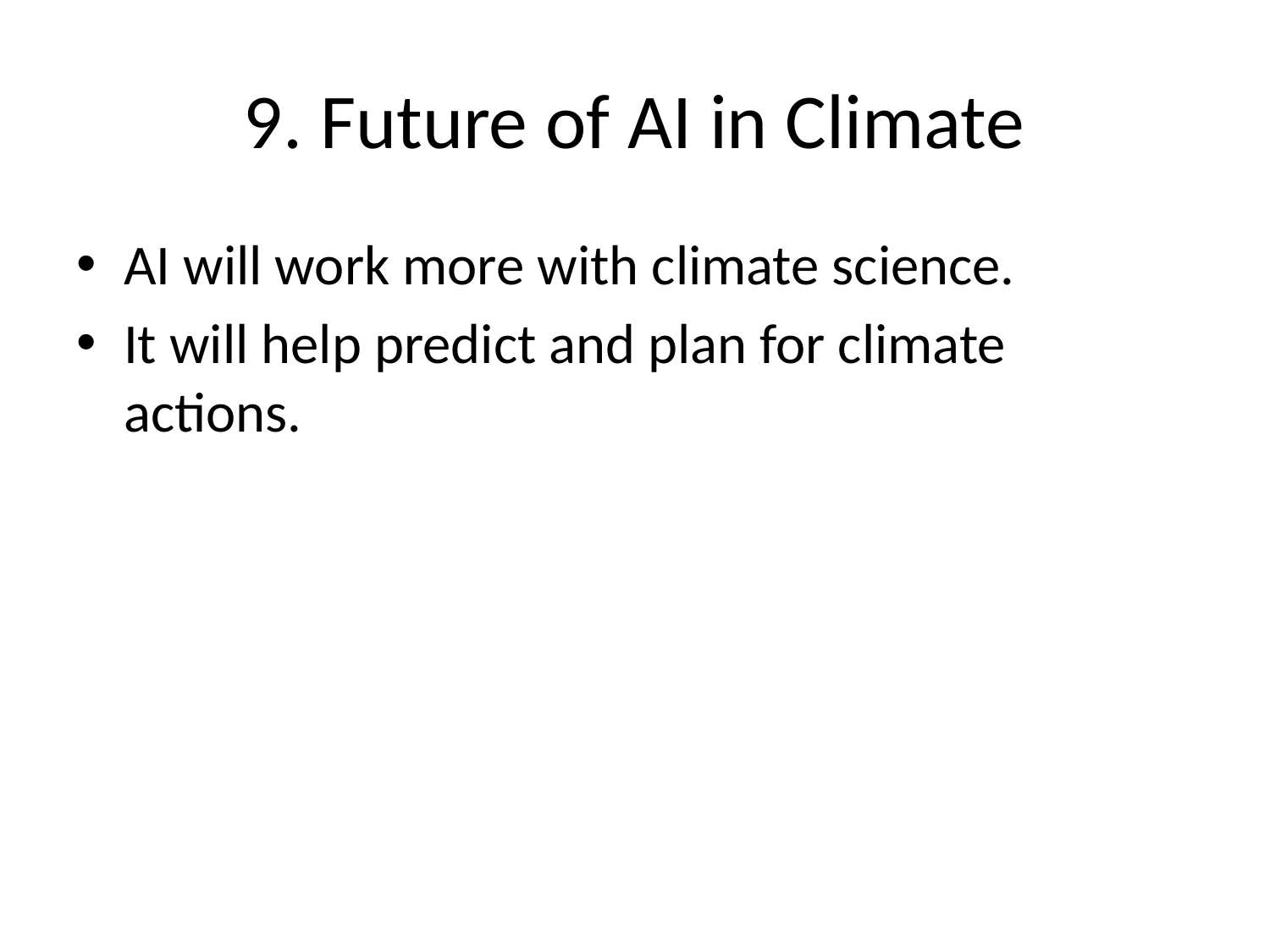

# 9. Future of AI in Climate
AI will work more with climate science.
It will help predict and plan for climate actions.